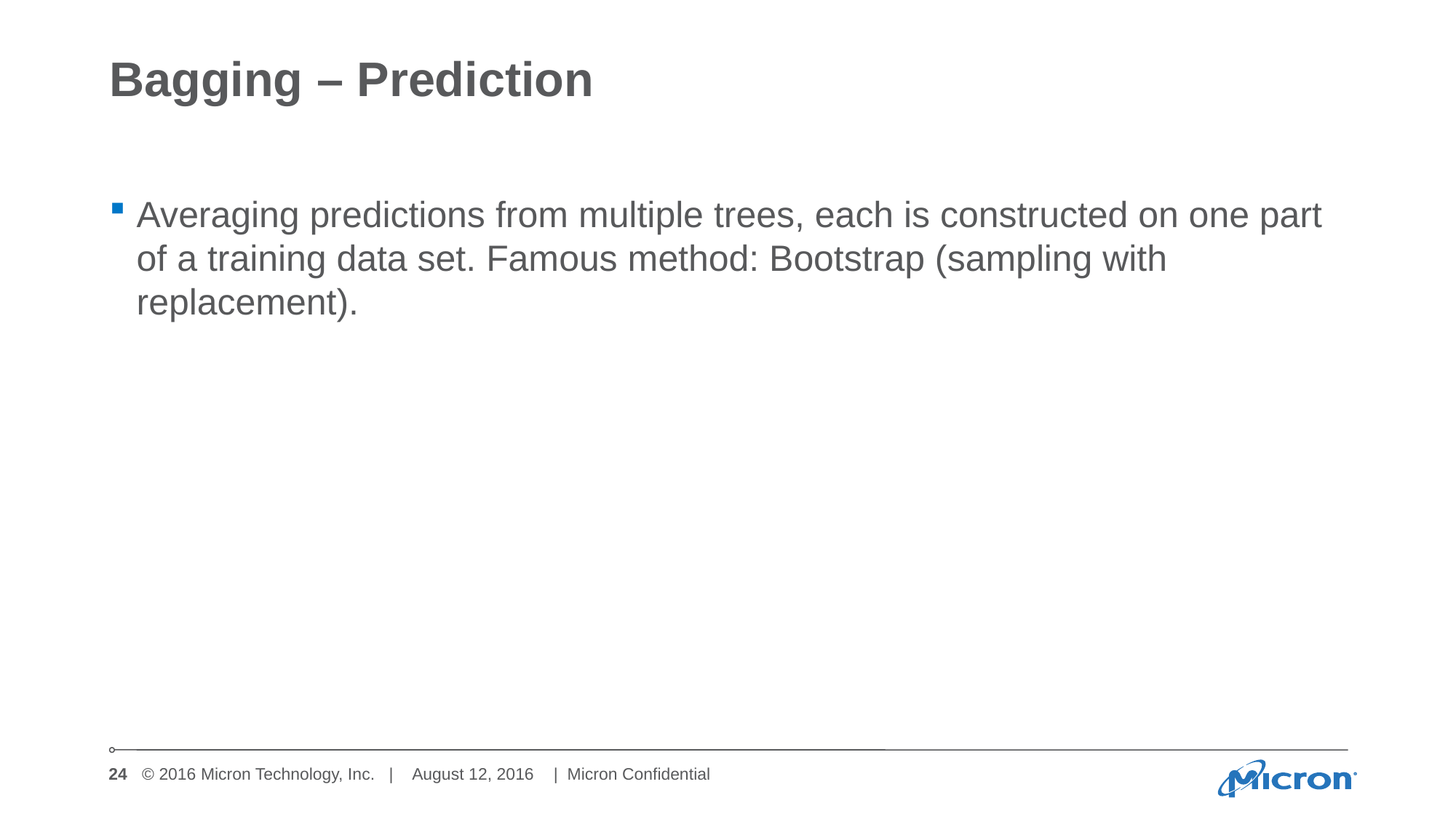

# Bagging – Prediction

Averaging predictions from multiple trees, each is constructed on one part of a training data set. Famous method: Bootstrap (sampling with replacement).

24
August 12, 2016
|  Micron Confidential